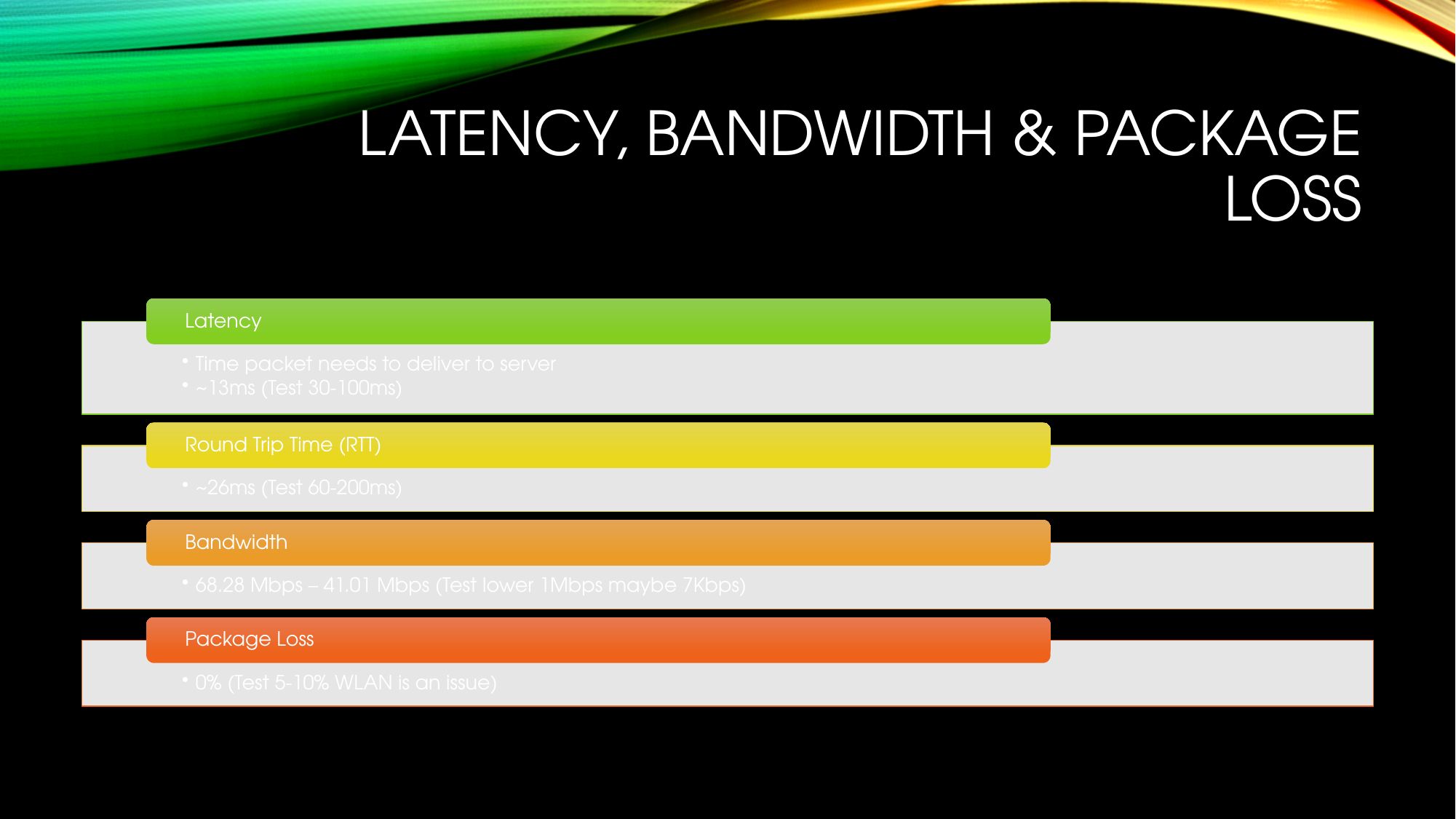

# Latency, bandwidth & Package loss
Time packet needs to deliver to server
~13ms (Test 30-100ms)
Latency
~26ms (Test 60-200ms)
Round Trip Time (RTT)
68.28 Mbps – 41.01 Mbps (Test lower 1Mbps maybe 7Kbps)
Bandwidth
0% (Test 5-10% WLAN is an issue)
Package Loss